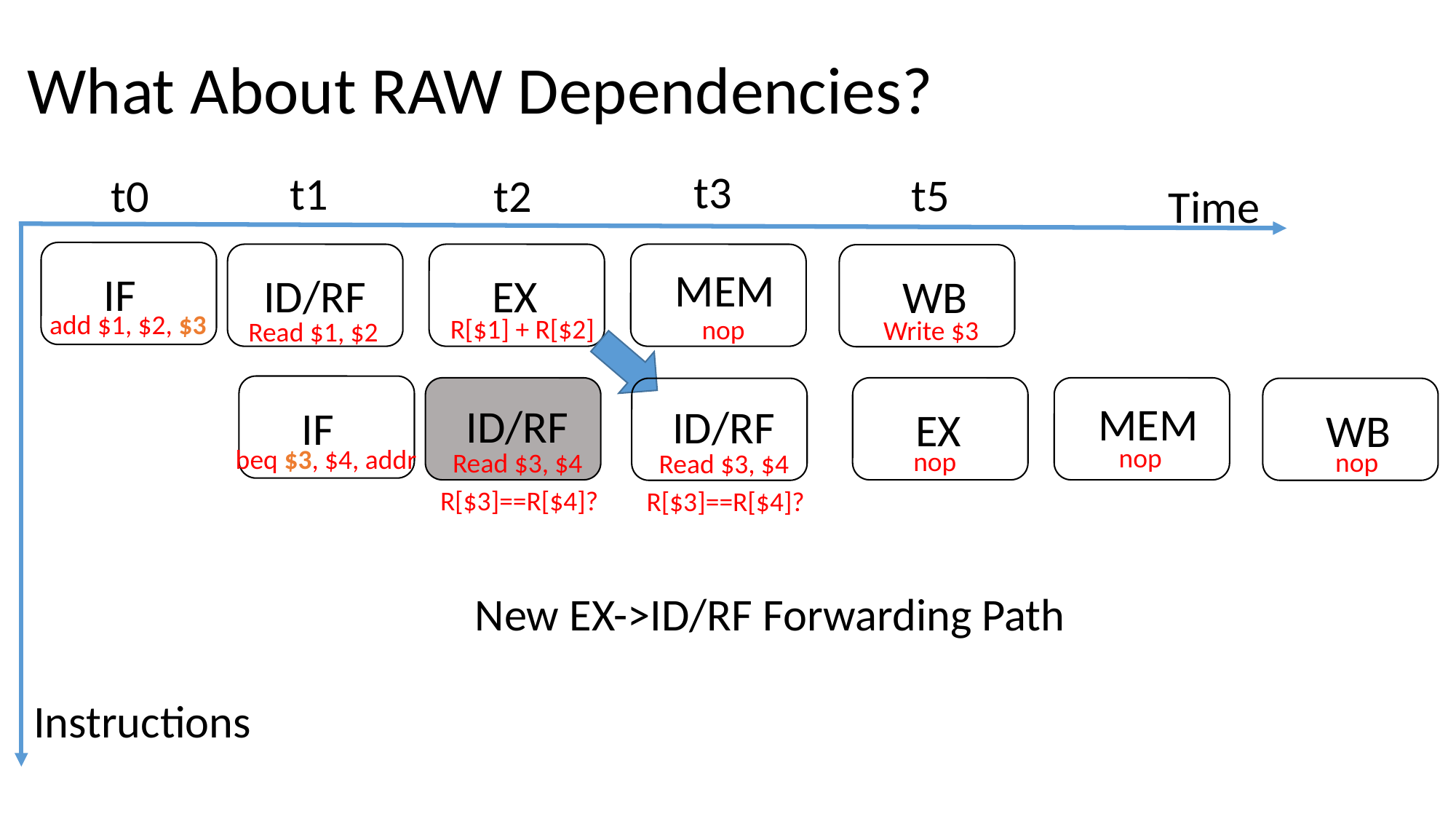

# What About RAW Dependencies?
t3
t1
t5
t2
t0
Time

MEM
IF
ID/RF
EX
WB
add $1, $2, $3
R[$1] + R[$2]
nop
Write $3
Read $1, $2

MEM
ID/RF
ID/RF
IF
EX
WB
nop
beq $3, $4, addr
nop
nop
Read $3, $4
Read $3, $4
R[$3]==R[$4]?
R[$3]==R[$4]?
New EX->ID/RF Forwarding Path
Instructions